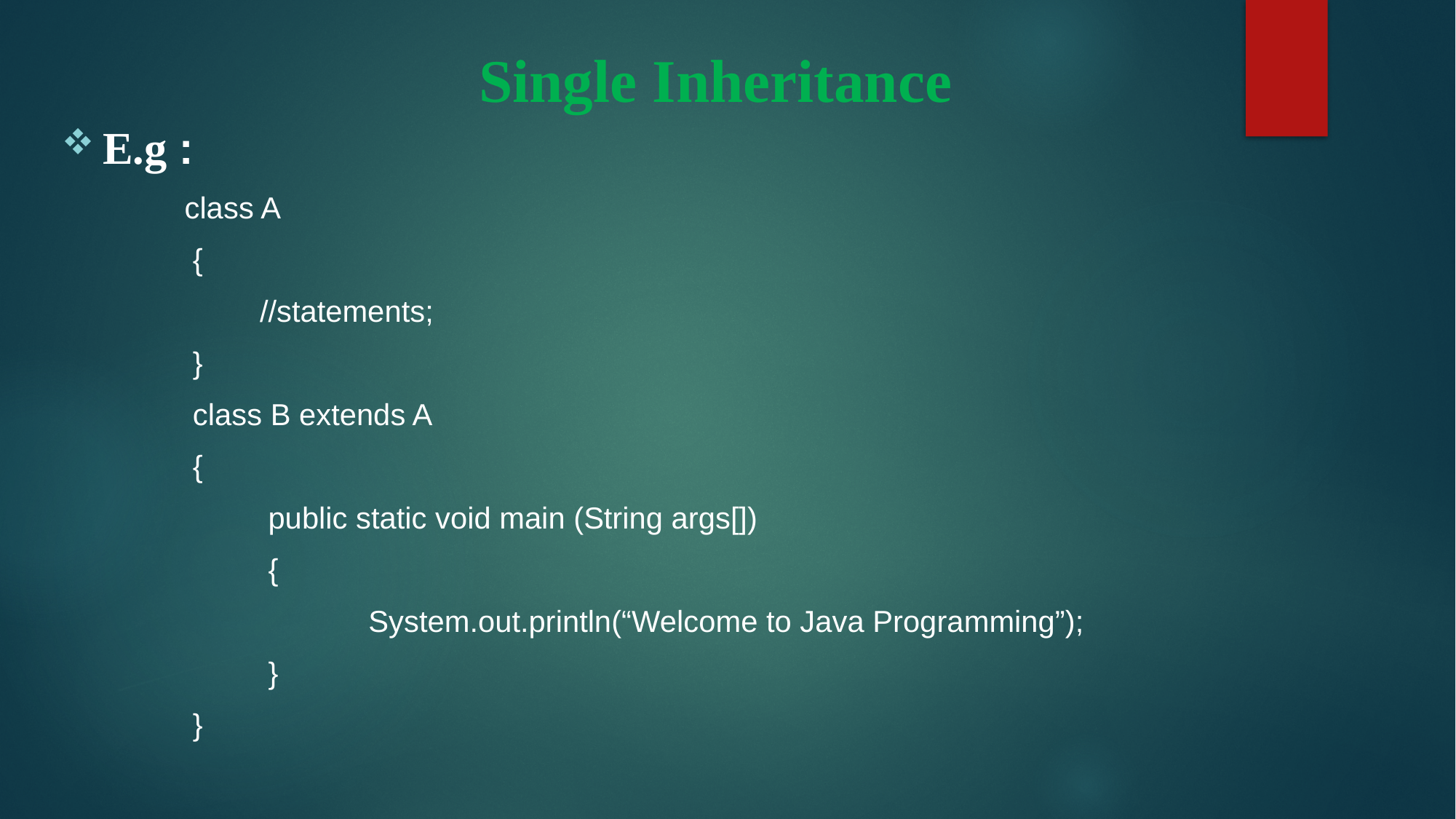

# Single Inheritance
E.g :
              class A
               {
                       //statements;
               }
               class B extends A
               {
                        public static void main (String args[])
                        {
                                    System.out.println(“Welcome to Java Programming”);
                        }
               }